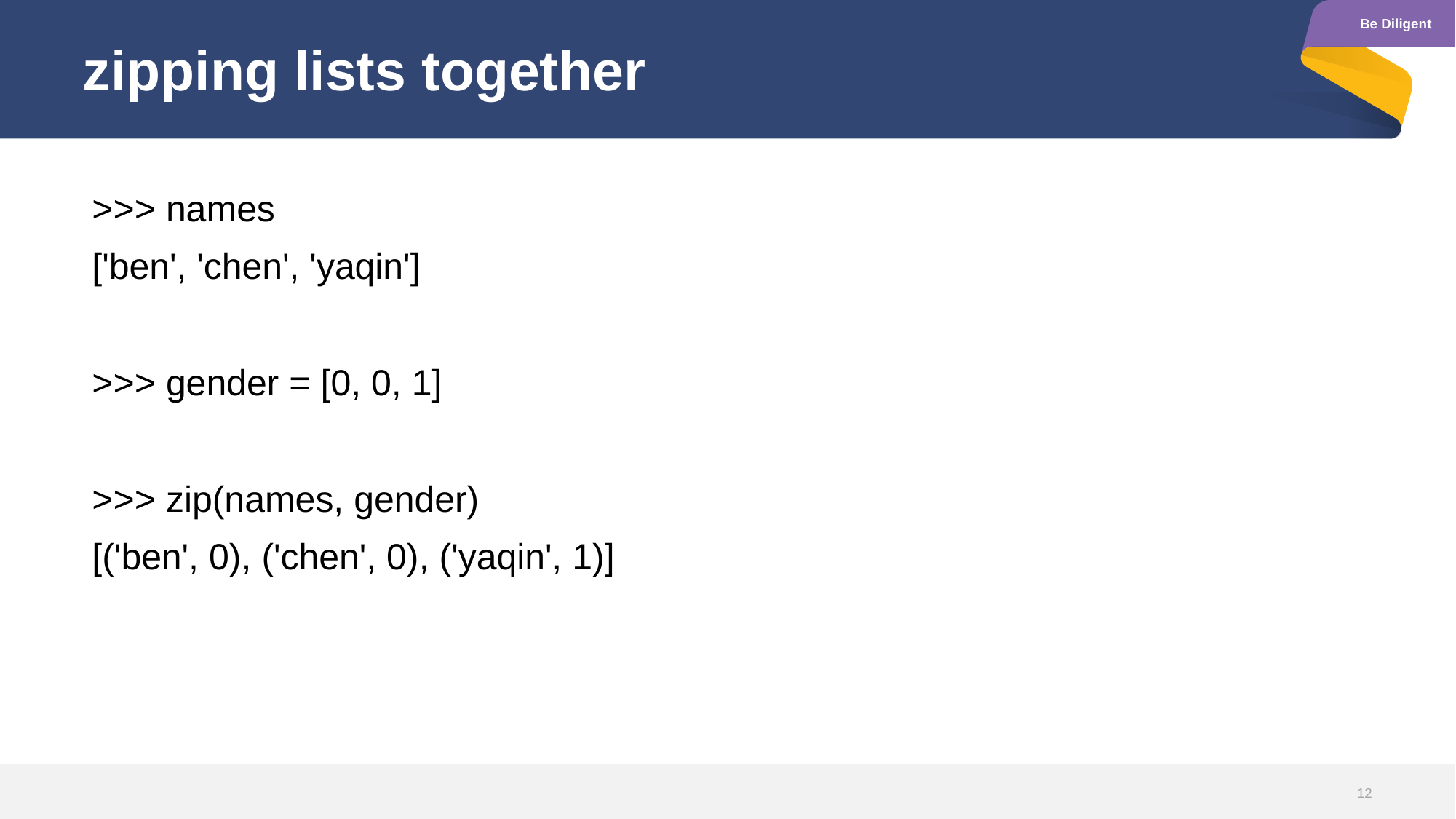

# zipping lists together
>>> names
['ben', 'chen', 'yaqin']

>>> gender = [0, 0, 1]

>>> zip(names, gender)
[('ben', 0), ('chen', 0), ('yaqin', 1)]

12